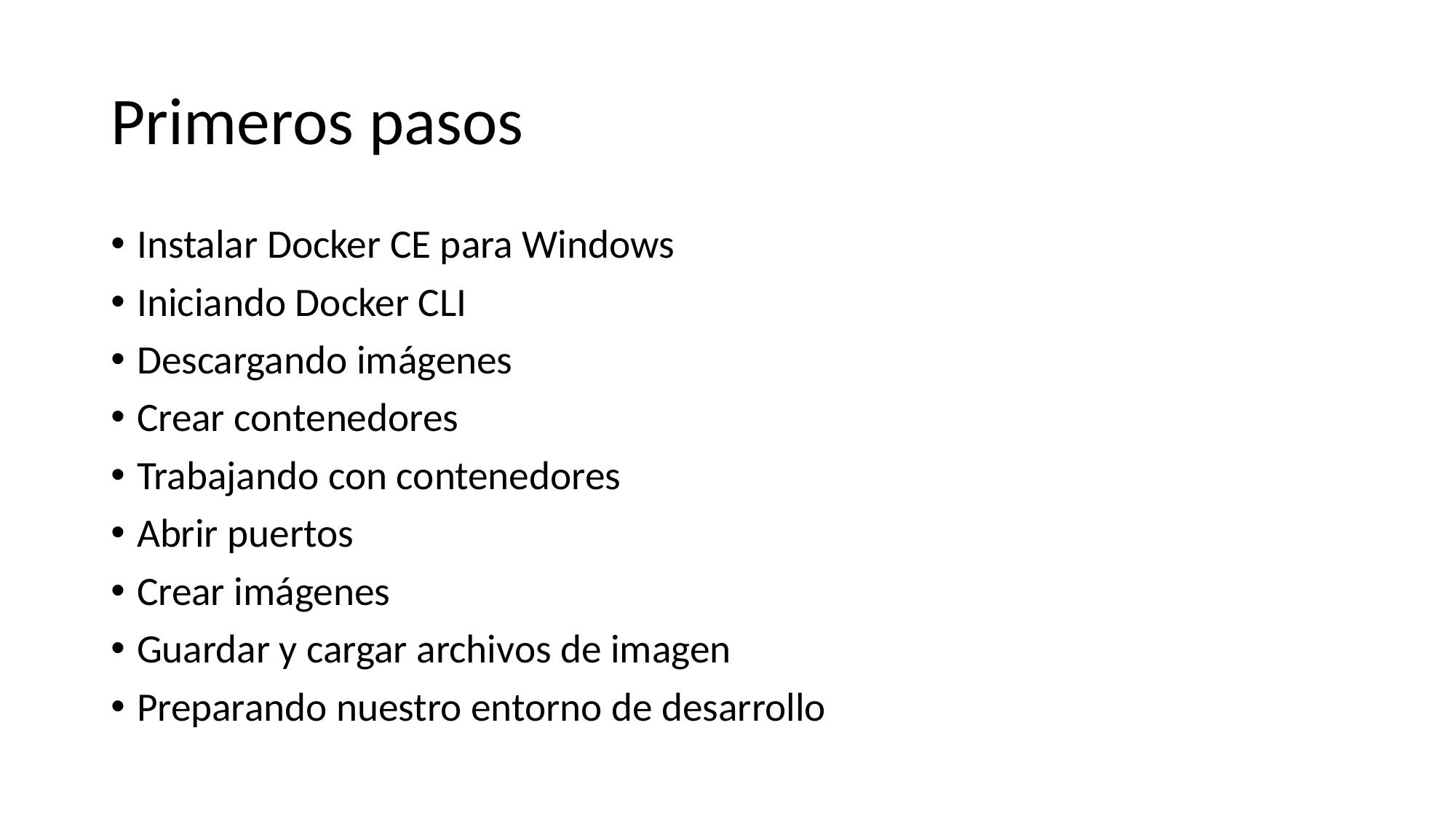

# Primeros pasos
Instalar Docker CE para Windows
Iniciando Docker CLI
Descargando imágenes
Crear contenedores
Trabajando con contenedores
Abrir puertos
Crear imágenes
Guardar y cargar archivos de imagen
Preparando nuestro entorno de desarrollo